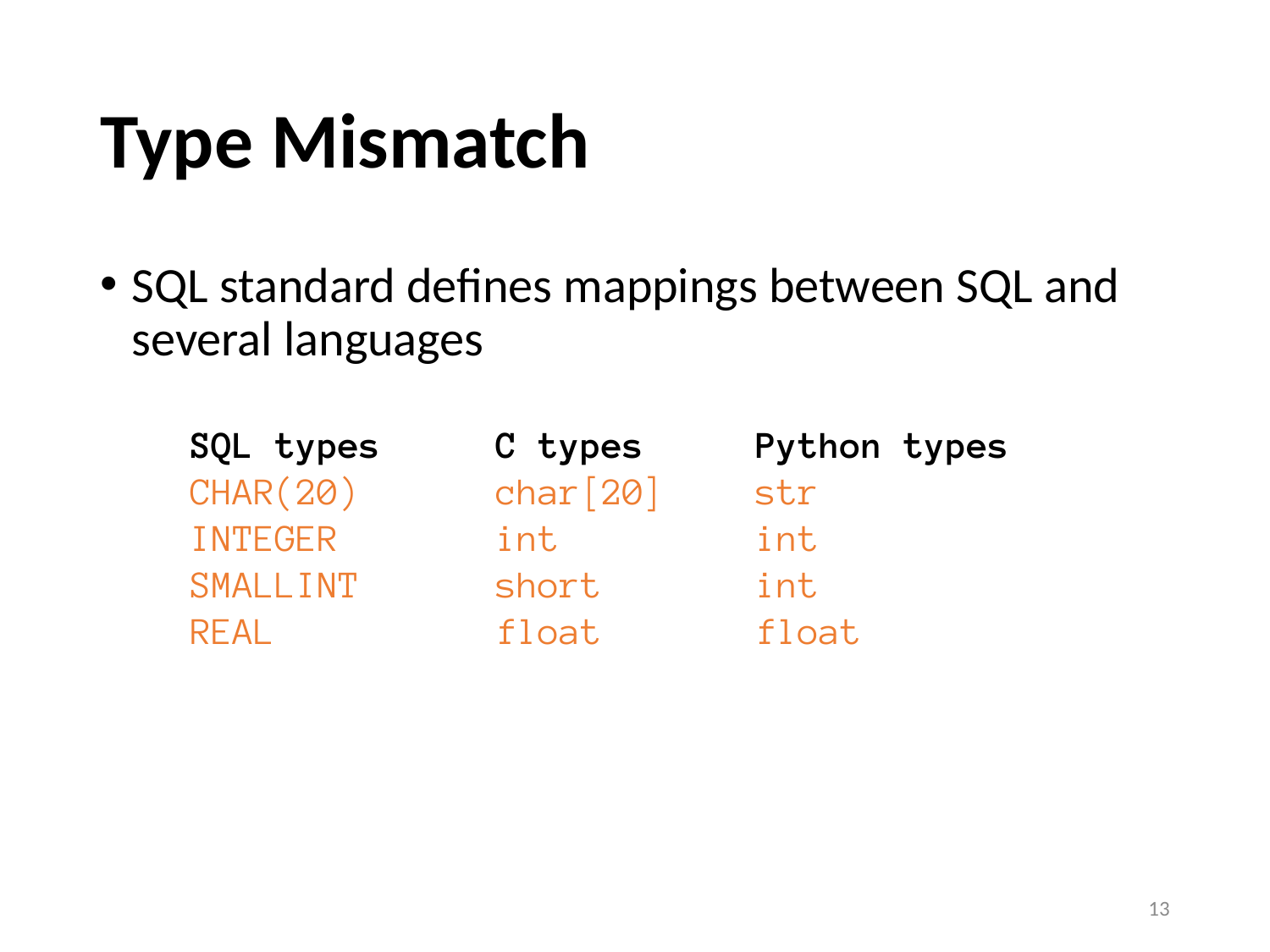

# Type Mismatch
SQL standard defines mappings between SQL and several languages

SQL types
CHAR(20)
INTEGER
SMALLINT
REAL
C types
char[20]
int
short
float
Python types
str
int
int
float
13